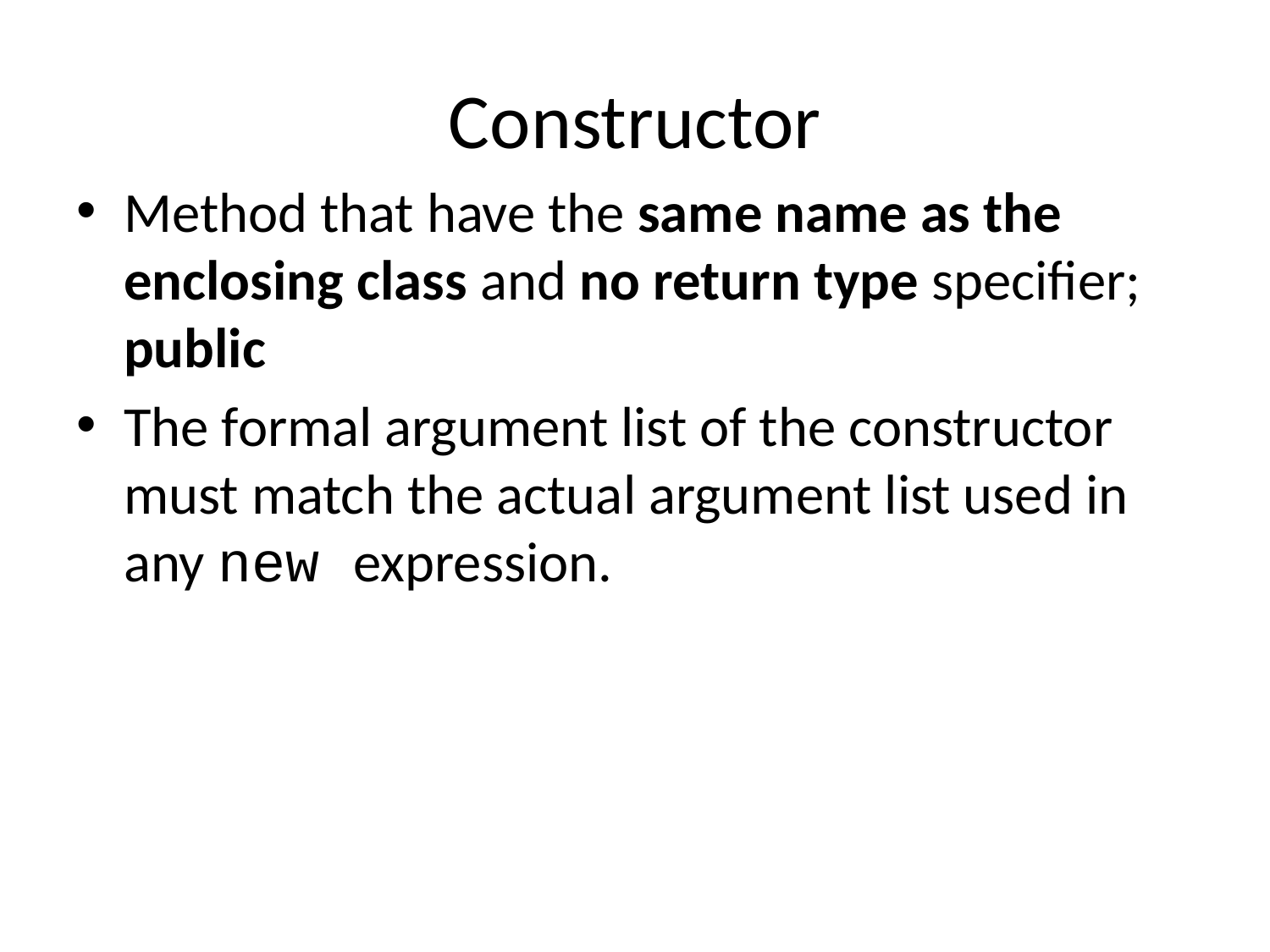

# Constructor
Method that have the same name as the enclosing class and no return type specifier; public
The formal argument list of the constructor must match the actual argument list used in any new expression.